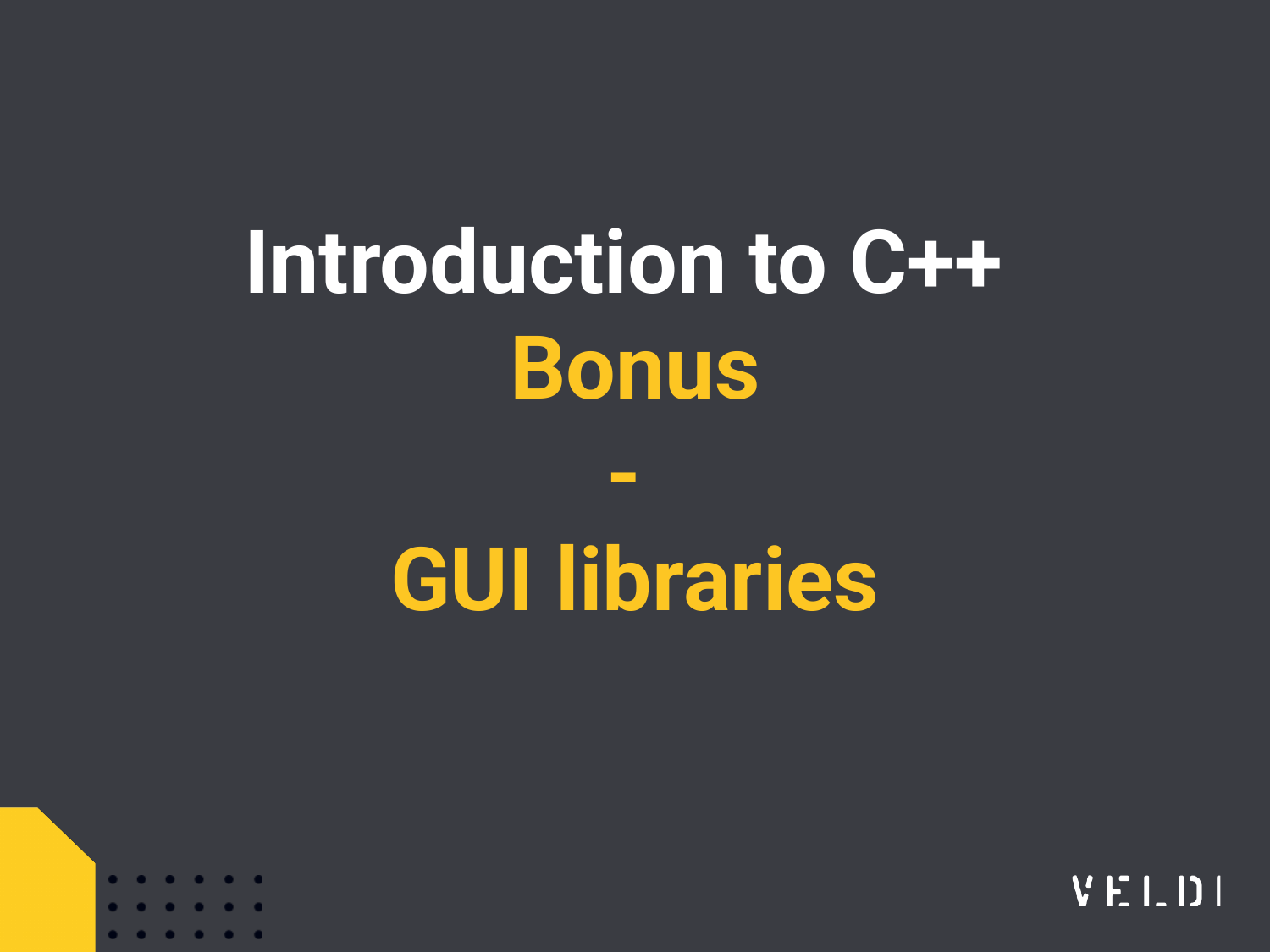

Introduction to C++
Bonus
-
GUI libraries